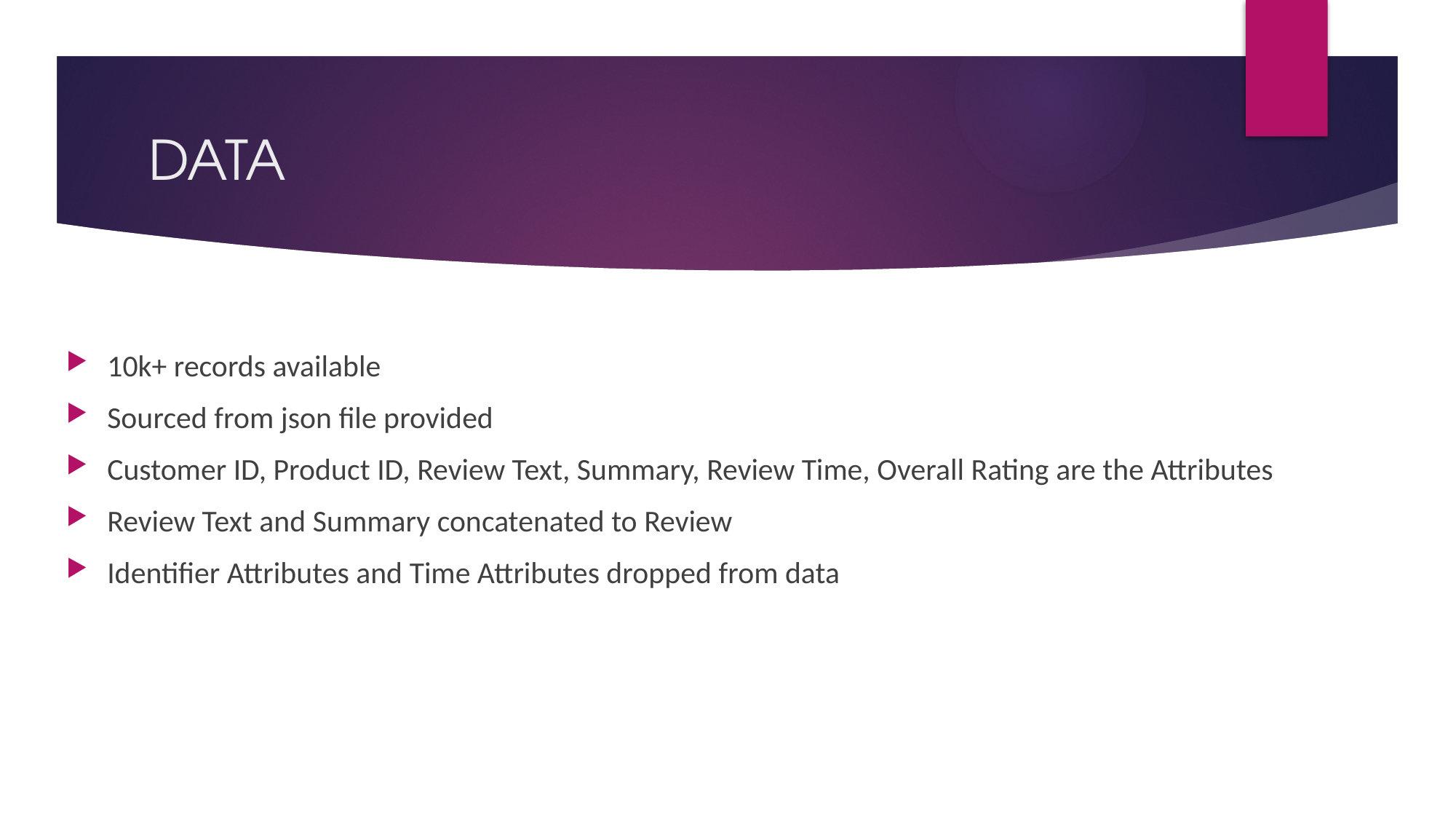

# DATA

10k+ records available
Sourced from json file provided
Customer ID, Product ID, Review Text, Summary, Review Time, Overall Rating are the Attributes
Review Text and Summary concatenated to Review
Identifier Attributes and Time Attributes dropped from data